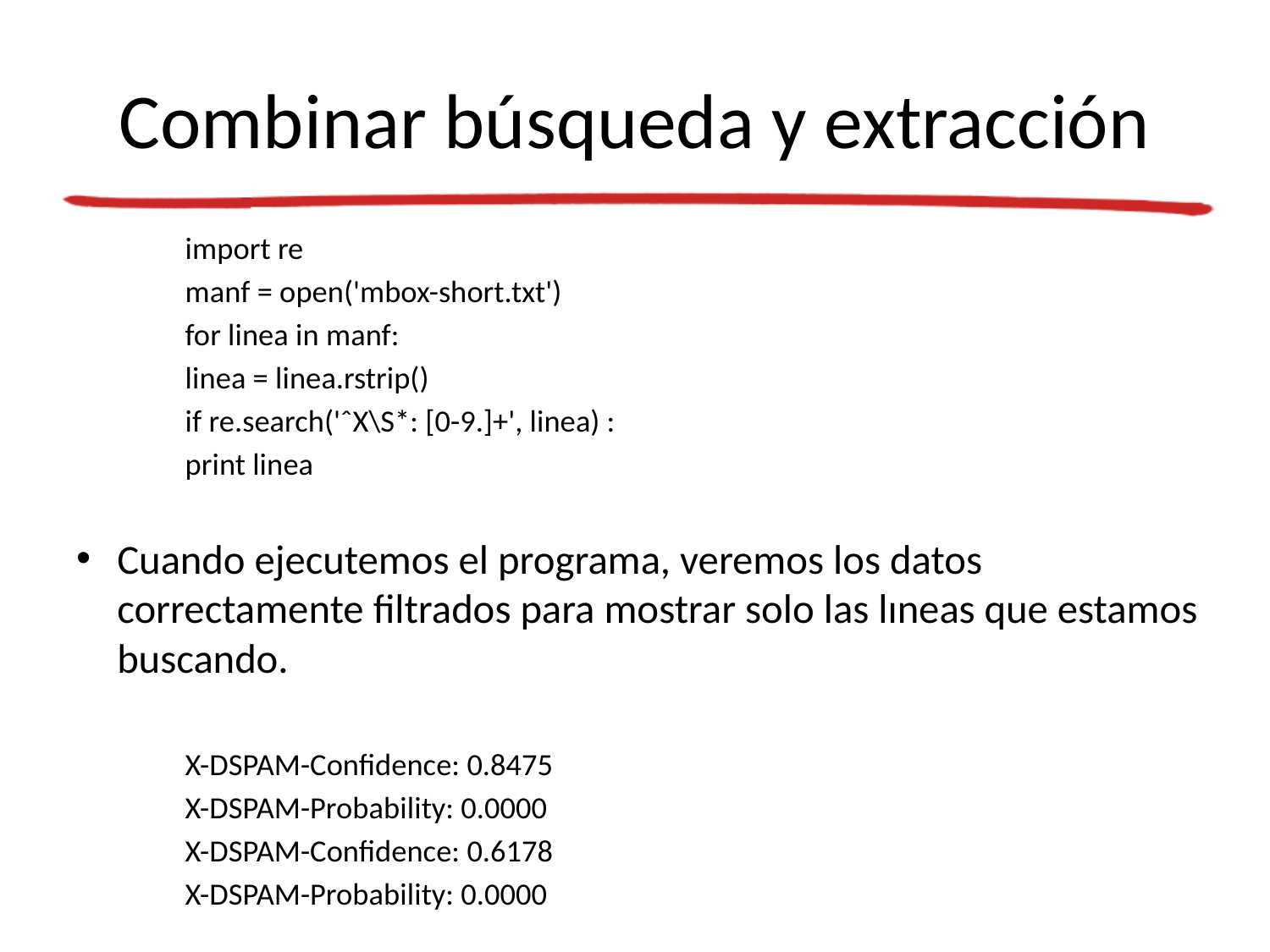

# Combinar búsqueda y extracción
import re
manf = open('mbox-short.txt')
for linea in manf:
	linea = linea.rstrip()
	if re.search('ˆX\S*: [0-9.]+', linea) :
		print linea

Cuando ejecutemos el programa, veremos los datos correctamente filtrados para mostrar solo las lıneas que estamos buscando.

X-DSPAM-Confidence: 0.8475
X-DSPAM-Probability: 0.0000
X-DSPAM-Confidence: 0.6178
X-DSPAM-Probability: 0.0000